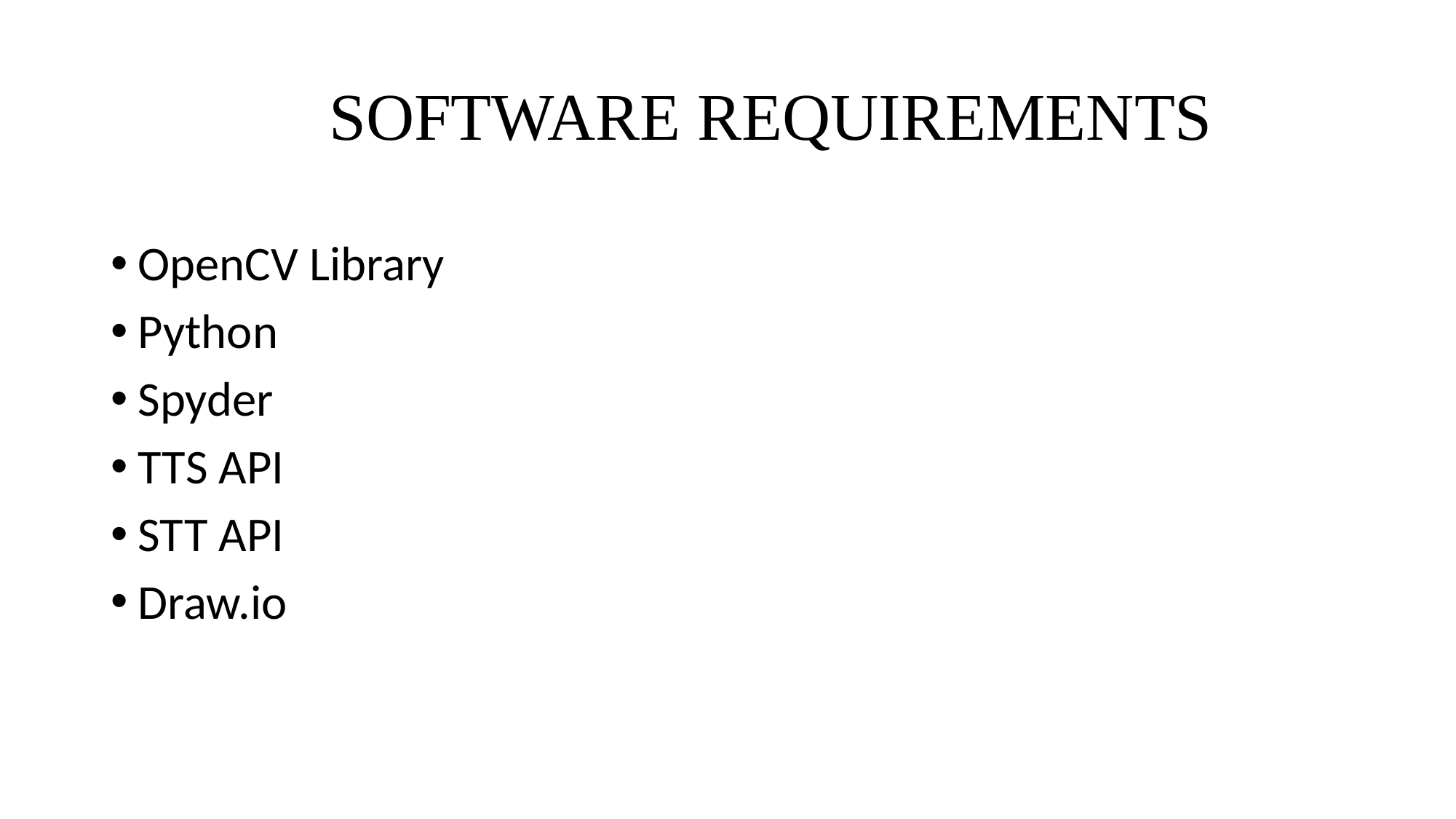

SOFTWARE REQUIREMENTS
OpenCV Library
Python
Spyder
TTS API
STT API
Draw.io